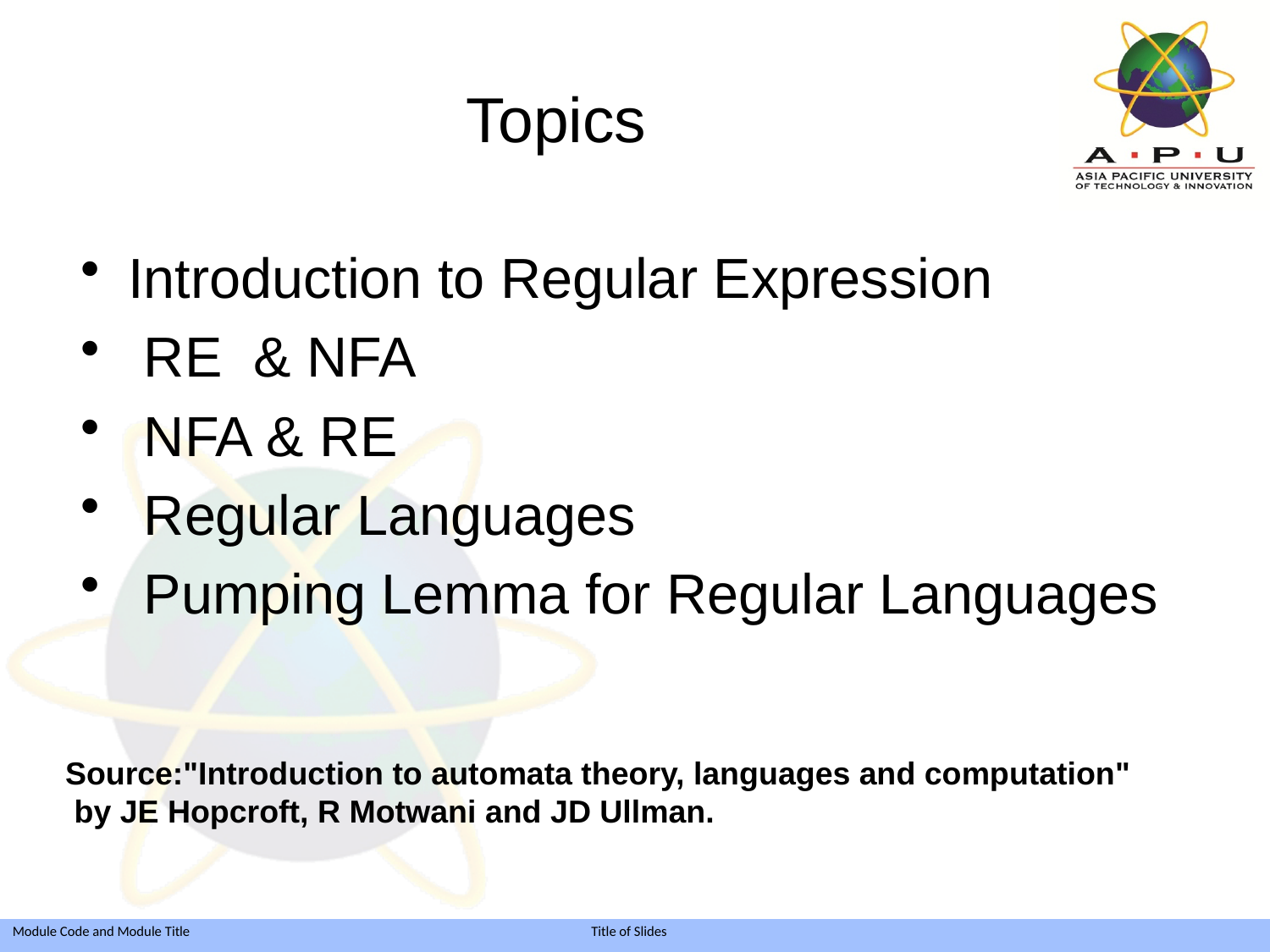

# Topics
Introduction to Regular Expression
 RE  & NFA
 NFA & RE
 Regular Languages
 Pumping Lemma for Regular Languages
Source:"Introduction to automata theory, languages and computation"
 by JE Hopcroft, R Motwani and JD Ullman.